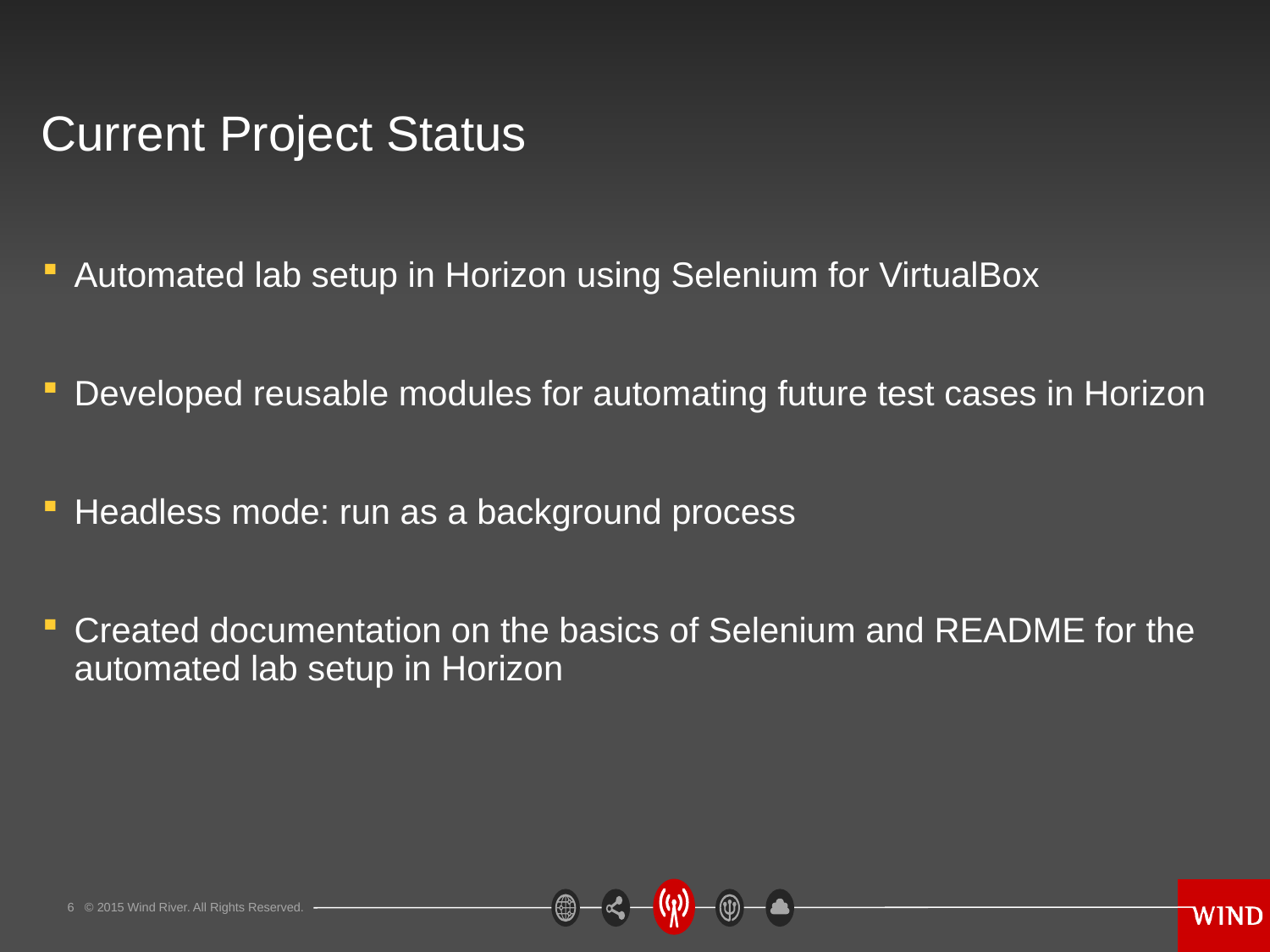

# Current Project Status
Automated lab setup in Horizon using Selenium for VirtualBox

Developed reusable modules for automating future test cases in Horizon

Headless mode: run as a background process

Created documentation on the basics of Selenium and README for the automated lab setup in Horizon